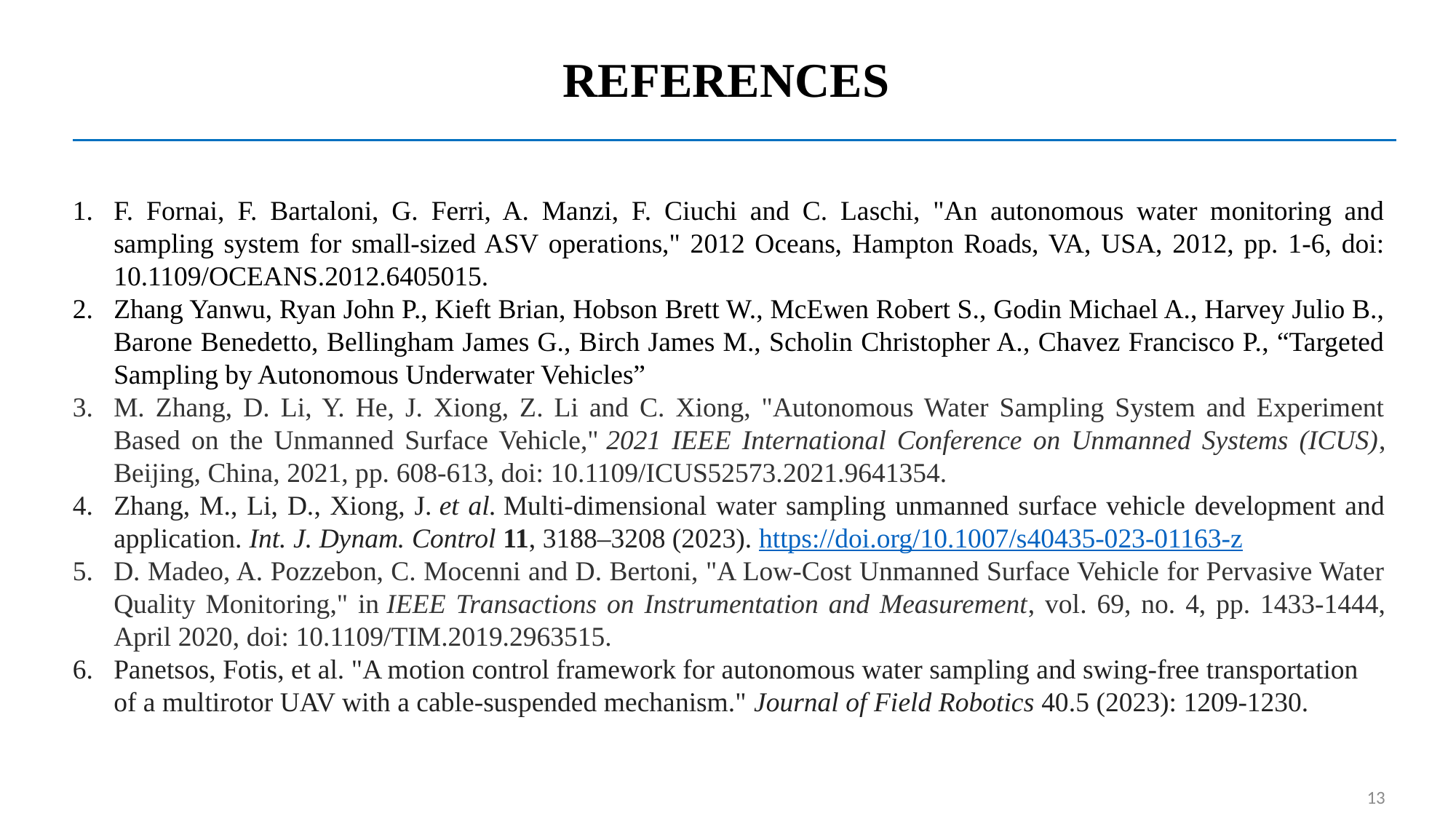

REFERENCES

F. Fornai, F. Bartaloni, G. Ferri, A. Manzi, F. Ciuchi and C. Laschi, "An autonomous water monitoring and sampling system for small-sized ASV operations," 2012 Oceans, Hampton Roads, VA, USA, 2012, pp. 1-6, doi: 10.1109/OCEANS.2012.6405015.
Zhang Yanwu, Ryan John P., Kieft Brian, Hobson Brett W., McEwen Robert S., Godin Michael A., Harvey Julio B., Barone Benedetto, Bellingham James G., Birch James M., Scholin Christopher A., Chavez Francisco P., “Targeted Sampling by Autonomous Underwater Vehicles”
M. Zhang, D. Li, Y. He, J. Xiong, Z. Li and C. Xiong, "Autonomous Water Sampling System and Experiment Based on the Unmanned Surface Vehicle," 2021 IEEE International Conference on Unmanned Systems (ICUS), Beijing, China, 2021, pp. 608-613, doi: 10.1109/ICUS52573.2021.9641354.
Zhang, M., Li, D., Xiong, J. et al. Multi-dimensional water sampling unmanned surface vehicle development and application. Int. J. Dynam. Control 11, 3188–3208 (2023). https://doi.org/10.1007/s40435-023-01163-z
D. Madeo, A. Pozzebon, C. Mocenni and D. Bertoni, "A Low-Cost Unmanned Surface Vehicle for Pervasive Water Quality Monitoring," in IEEE Transactions on Instrumentation and Measurement, vol. 69, no. 4, pp. 1433-1444, April 2020, doi: 10.1109/TIM.2019.2963515.
Panetsos, Fotis, et al. "A motion control framework for autonomous water sampling and swing‐free transportation of a multirotor UAV with a cable‐suspended mechanism." Journal of Field Robotics 40.5 (2023): 1209-1230.
13